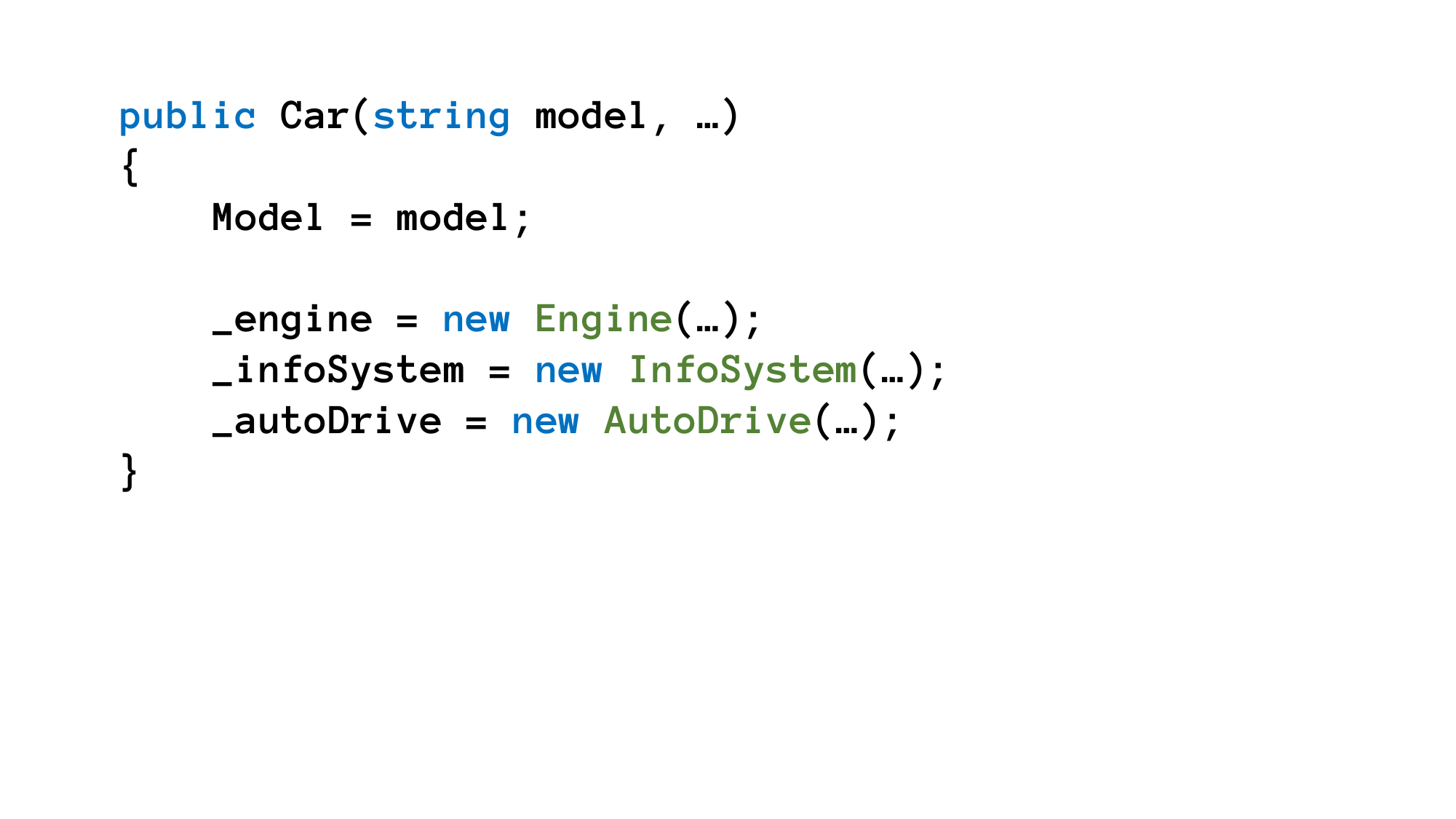

public Car(string model, …)
{
    Model = model;

    _engine = new Engine(…);
    _infoSystem = new InfoSystem(…);
    _autoDrive = new AutoDrive(…);
}